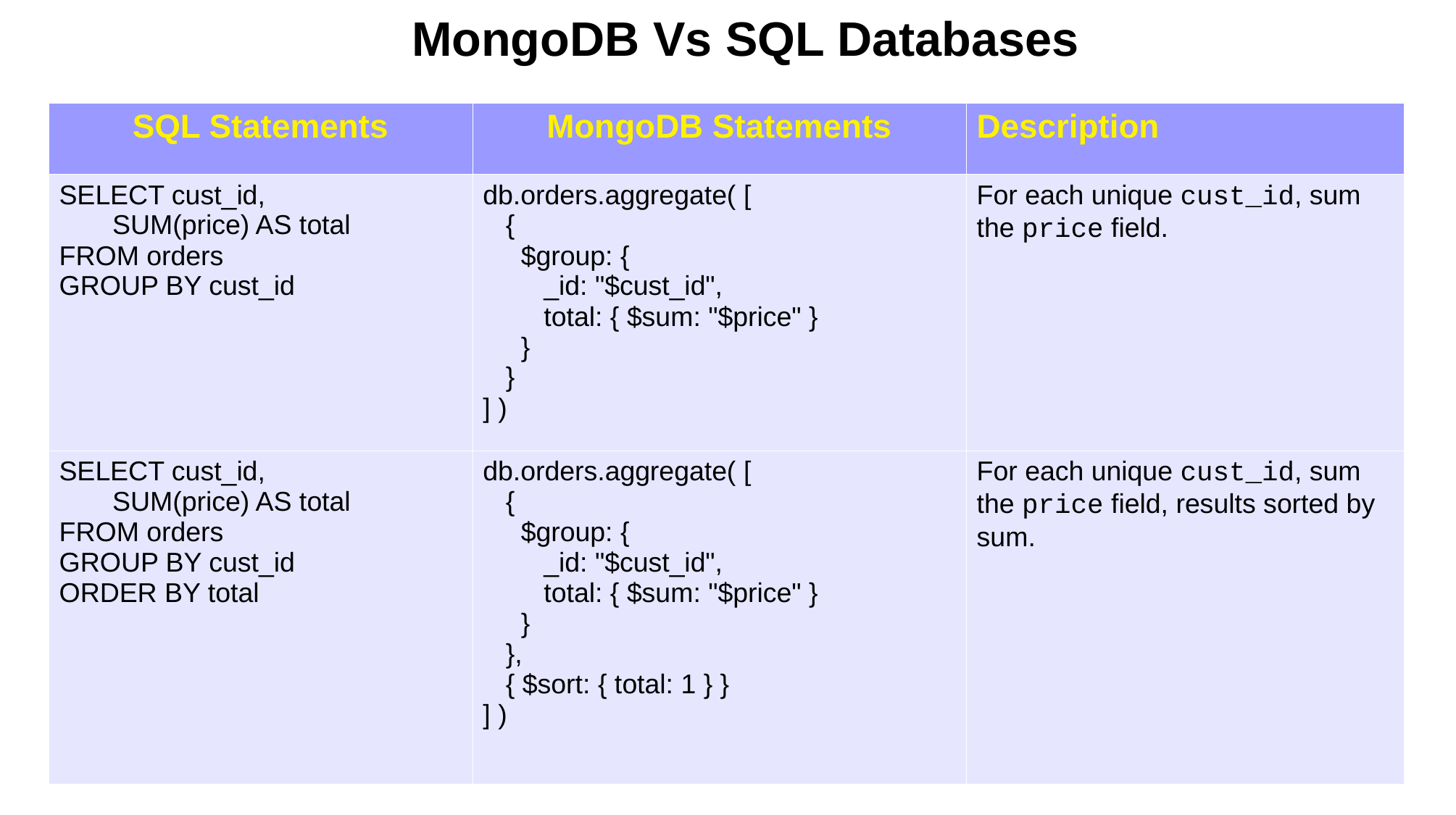

MongoDB Vs SQL Databases
| SQL Statements | MongoDB Statements | Description |
| --- | --- | --- |
| SELECT cust\_id, SUM(price) AS total FROM orders GROUP BY cust\_id | db.orders.aggregate( [ { $group: { \_id: "$cust\_id", total: { $sum: "$price" } } } ] ) | For each unique cust\_id, sum the price field. |
| SELECT cust\_id, SUM(price) AS total FROM orders GROUP BY cust\_id ORDER BY total | db.orders.aggregate( [ { $group: { \_id: "$cust\_id", total: { $sum: "$price" } } }, { $sort: { total: 1 } } ] ) | For each unique cust\_id, sum the price field, results sorted by sum. |